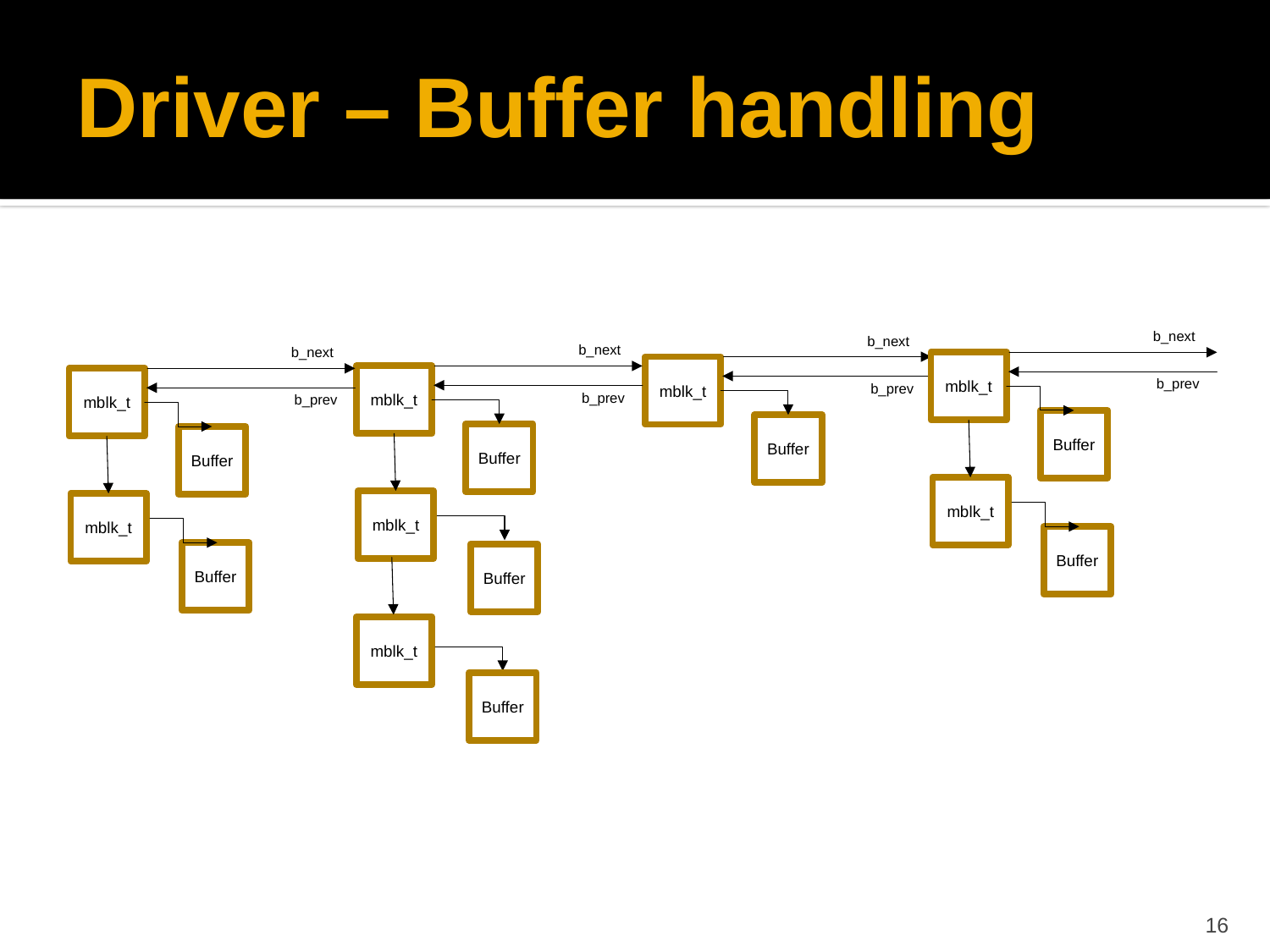

# Driver – Buffer handling
b_next
mblk_t
b_prev
Buffer
mblk_t
Buffer
b_next
b_next
b_next
mblk_t
b_prev
Buffer
mblk_t
Buffer
mblk_t
mblk_t
b_prev
b_prev
Buffer
Buffer
mblk_t
Buffer
mblk_t
Buffer
16